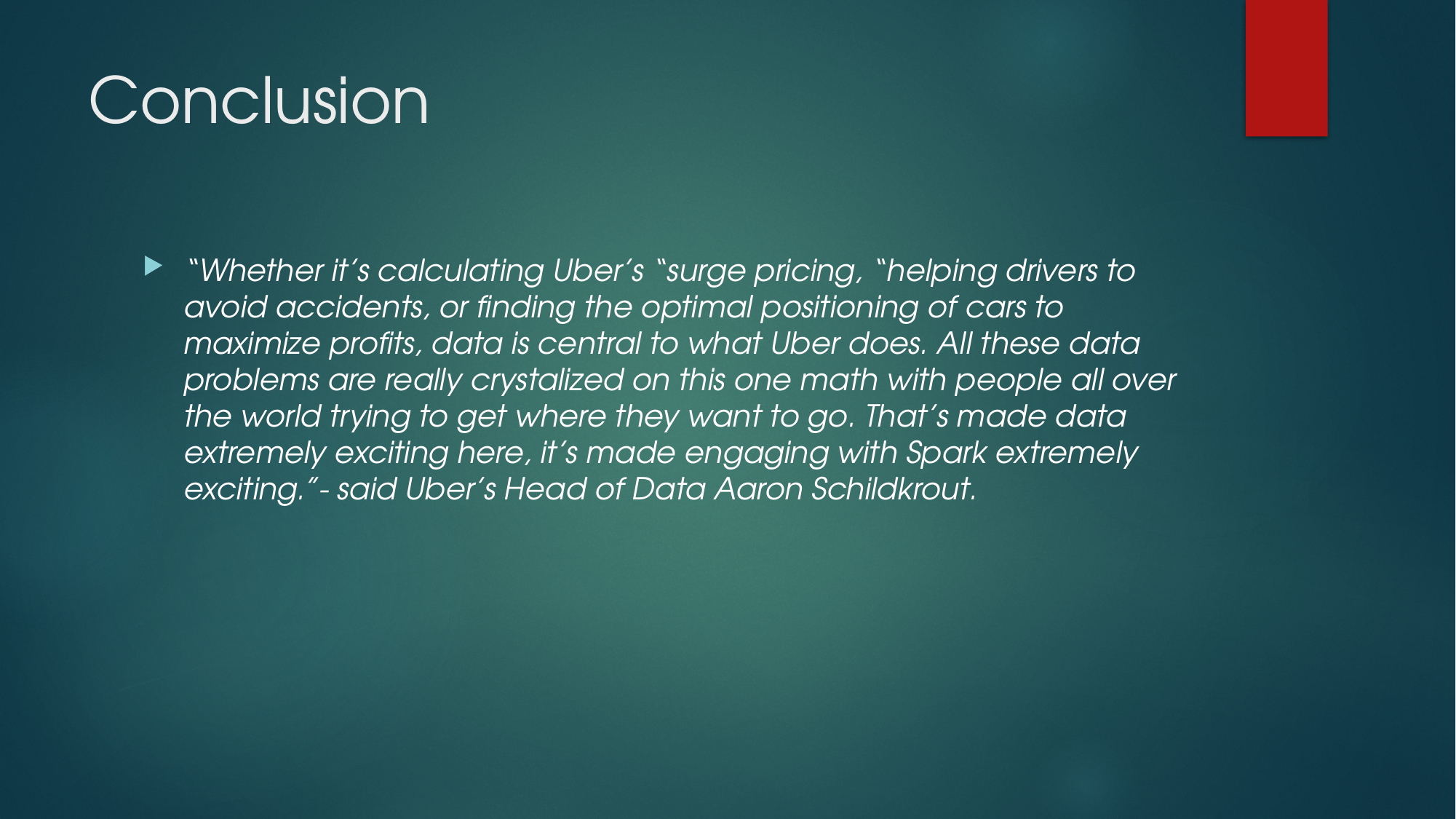

# Conclusion
“Whether it’s calculating Uber’s “surge pricing, “helping drivers to avoid accidents, or finding the optimal positioning of cars to maximize profits, data is central to what Uber does. All these data problems are really crystalized on this one math with people all over the world trying to get where they want to go. That’s made data extremely exciting here, it’s made engaging with Spark extremely exciting.”- said Uber’s Head of Data Aaron Schildkrout.